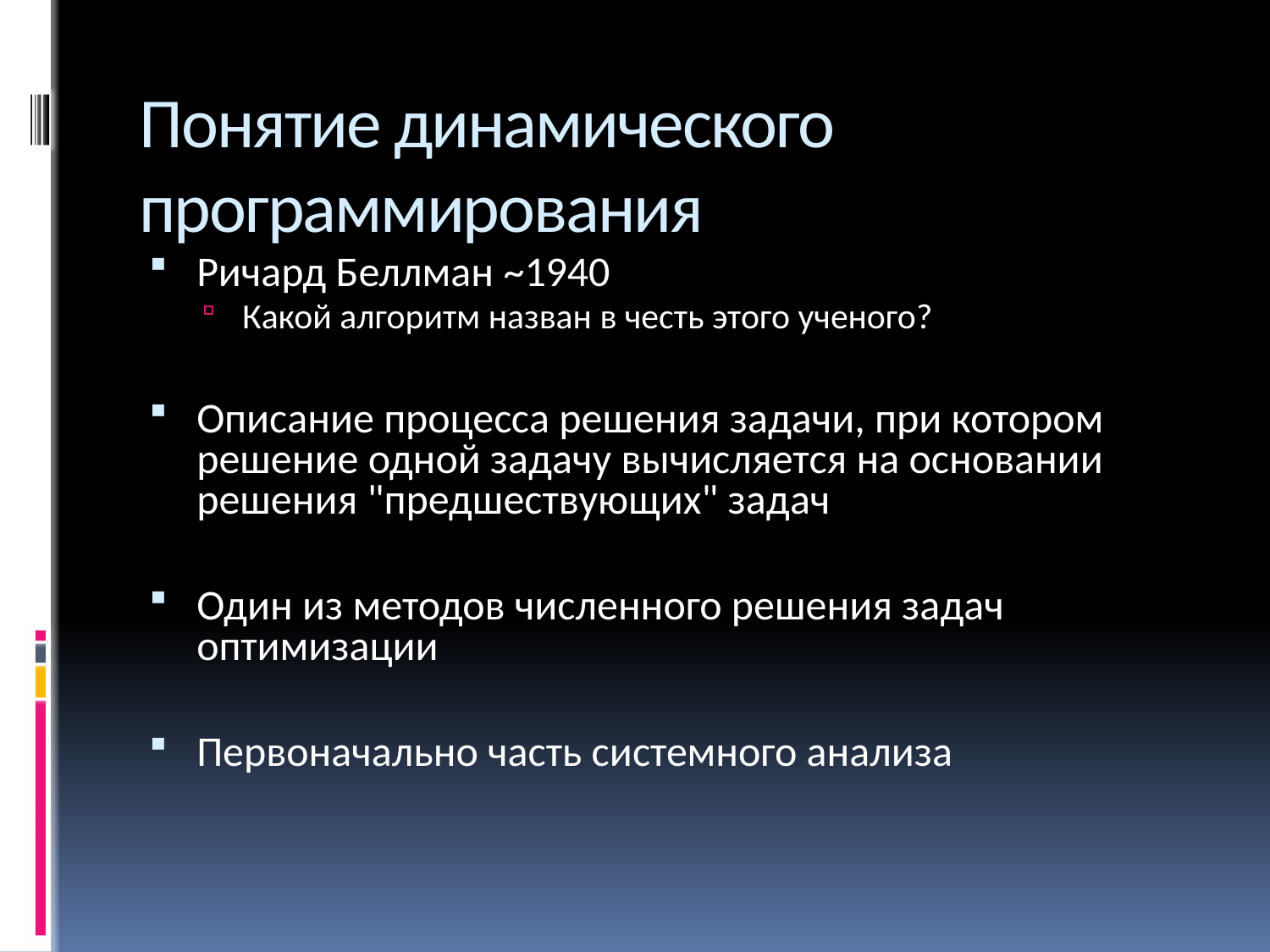

# Понятие динамического программирования
Ричард Беллман ~1940
Какой алгоритм назван в честь этого ученого?

Описание процесса решения задачи, при котором решение одной задачу вычисляется на основании решения "предшествующих" задач

Один из методов численного решения задач оптимизации

Первоначально часть системного анализа